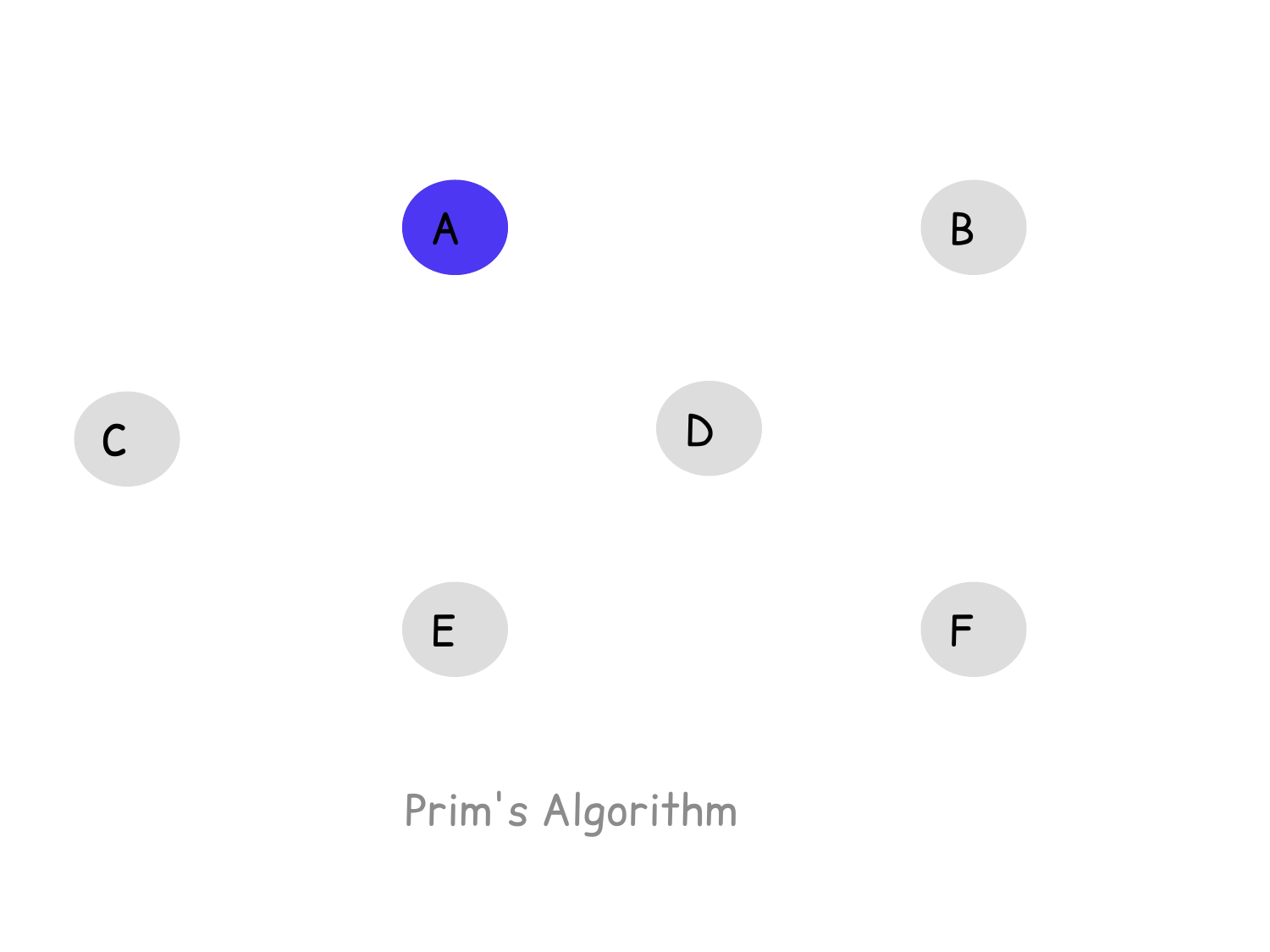

A
B
D
C
E
F
A
Prim's Algorithm